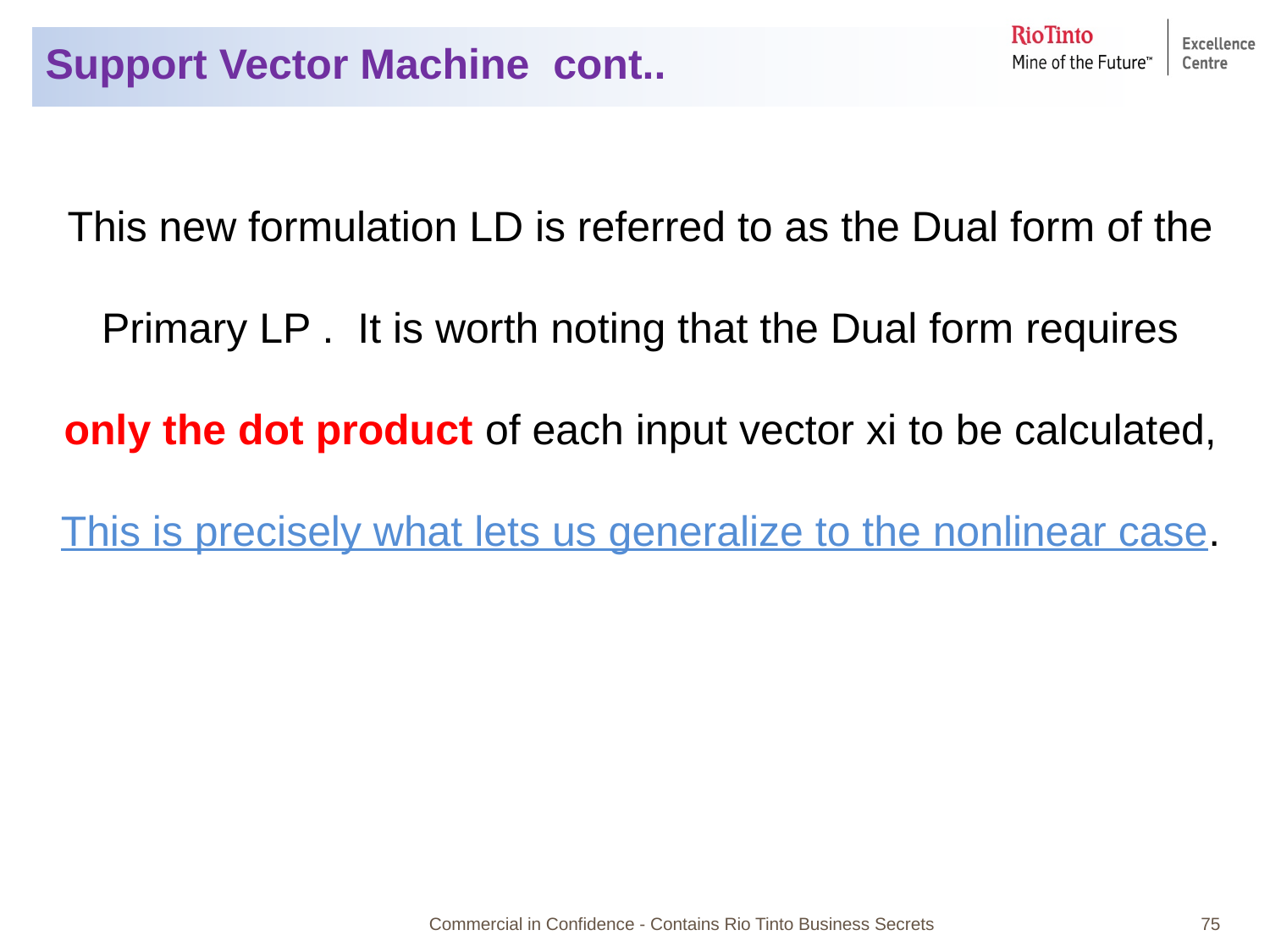

# Support Vector Machine  cont..
This new formulation LD is referred to as the Dual form of the Primary LP .  It is worth noting that the Dual form requires
only the dot product of each input vector xi to be calculated,
This is precisely what lets us generalize to the nonlinear case.
Commercial in Confidence - Contains Rio Tinto Business Secrets
75